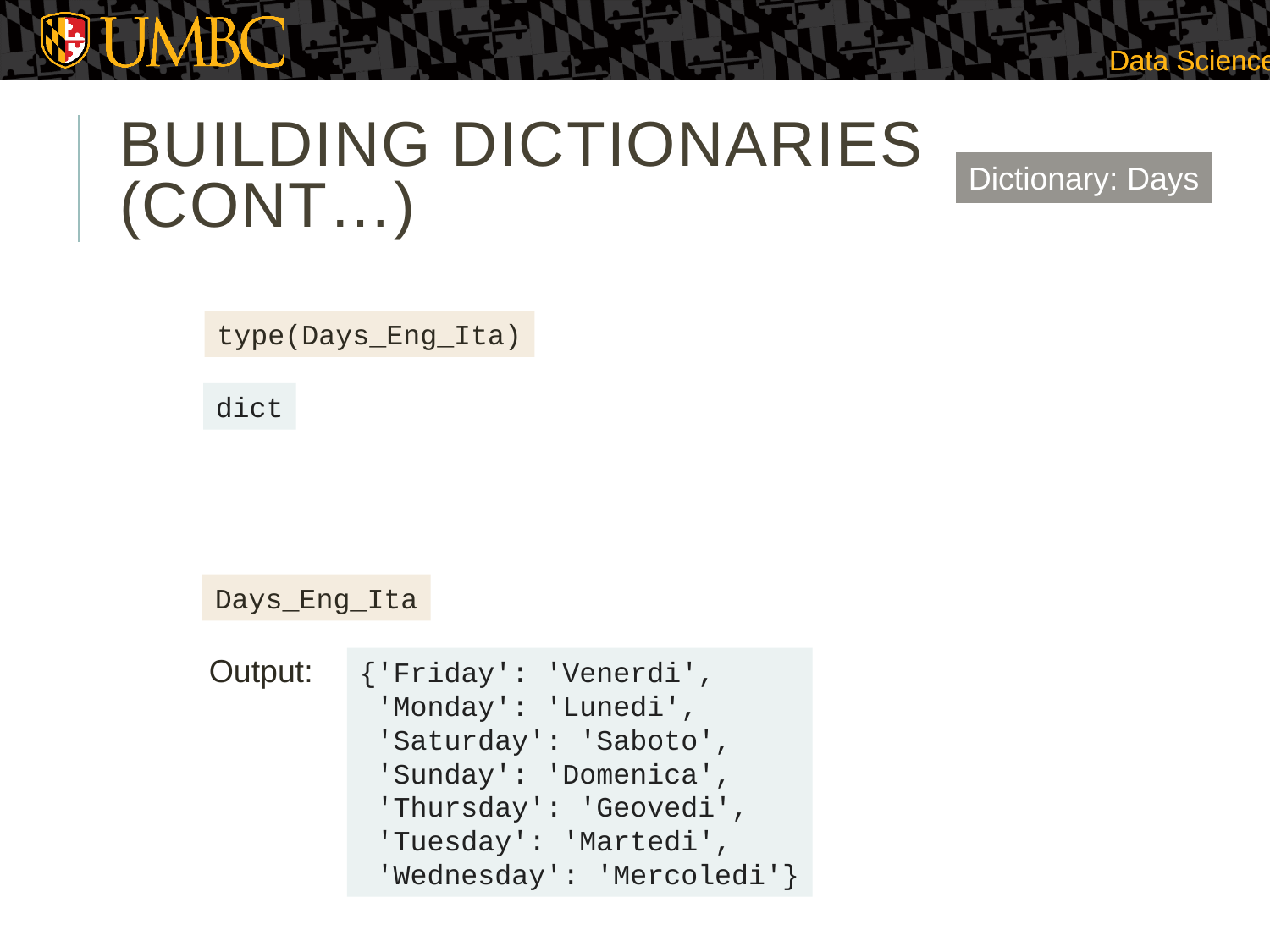

# BUILDING DICTIONARIES (Cont…)
Dictionary: Days
type(Days_Eng_Ita)
dict
Days_Eng_Ita
Output:
{'Friday': 'Venerdi',
 'Monday': 'Lunedi',
 'Saturday': 'Saboto',
 'Sunday': 'Domenica',
 'Thursday': 'Geovedi',
 'Tuesday': 'Martedi',
 'Wednesday': 'Mercoledi'}